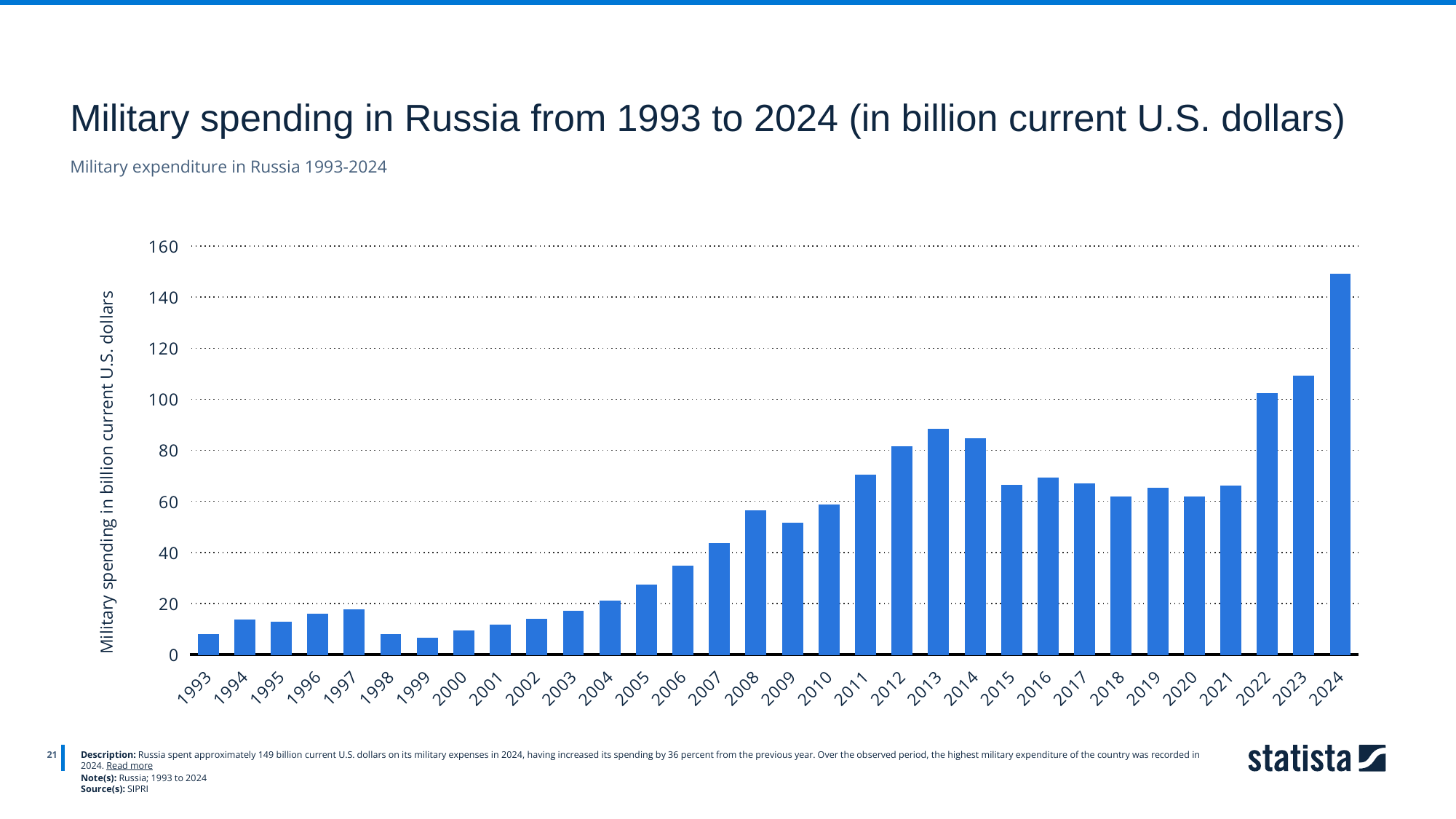

Military spending in Russia from 1993 to 2024 (in billion current U.S. dollars)
Military expenditure in Russia 1993-2024

### Chart

| Category | Column1 |
|---|---|
| 1993 | 7.77 |
| 1994 | 13.55 |
| 1995 | 12.74 |
| 1996 | 15.83 |
| 1997 | 17.58 |
| 1998 | 7.96 |
| 1999 | 6.47 |
| 2000 | 9.23 |
| 2001 | 11.68 |
| 2002 | 13.94 |
| 2003 | 16.97 |
| 2004 | 20.96 |
| 2005 | 27.34 |
| 2006 | 34.52 |
| 2007 | 43.53 |
| 2008 | 56.18 |
| 2009 | 51.53 |
| 2010 | 58.72 |
| 2011 | 70.24 |
| 2012 | 81.47 |
| 2013 | 88.35 |
| 2014 | 84.7 |
| 2015 | 66.42 |
| 2016 | 69.25 |
| 2017 | 66.91 |
| 2018 | 61.61 |
| 2019 | 65.2 |
| 2020 | 61.71 |
| 2021 | 65.91 |
| 2022 | 102.37 |
| 2023 | 109.2 |
| 2024 | 148.97 |
21
Description: Russia spent approximately 149 billion current U.S. dollars on its military expenses in 2024, having increased its spending by 36 percent from the previous year. Over the observed period, the highest military expenditure of the country was recorded in 2024. Read more
Note(s): Russia; 1993 to 2024
Source(s): SIPRI